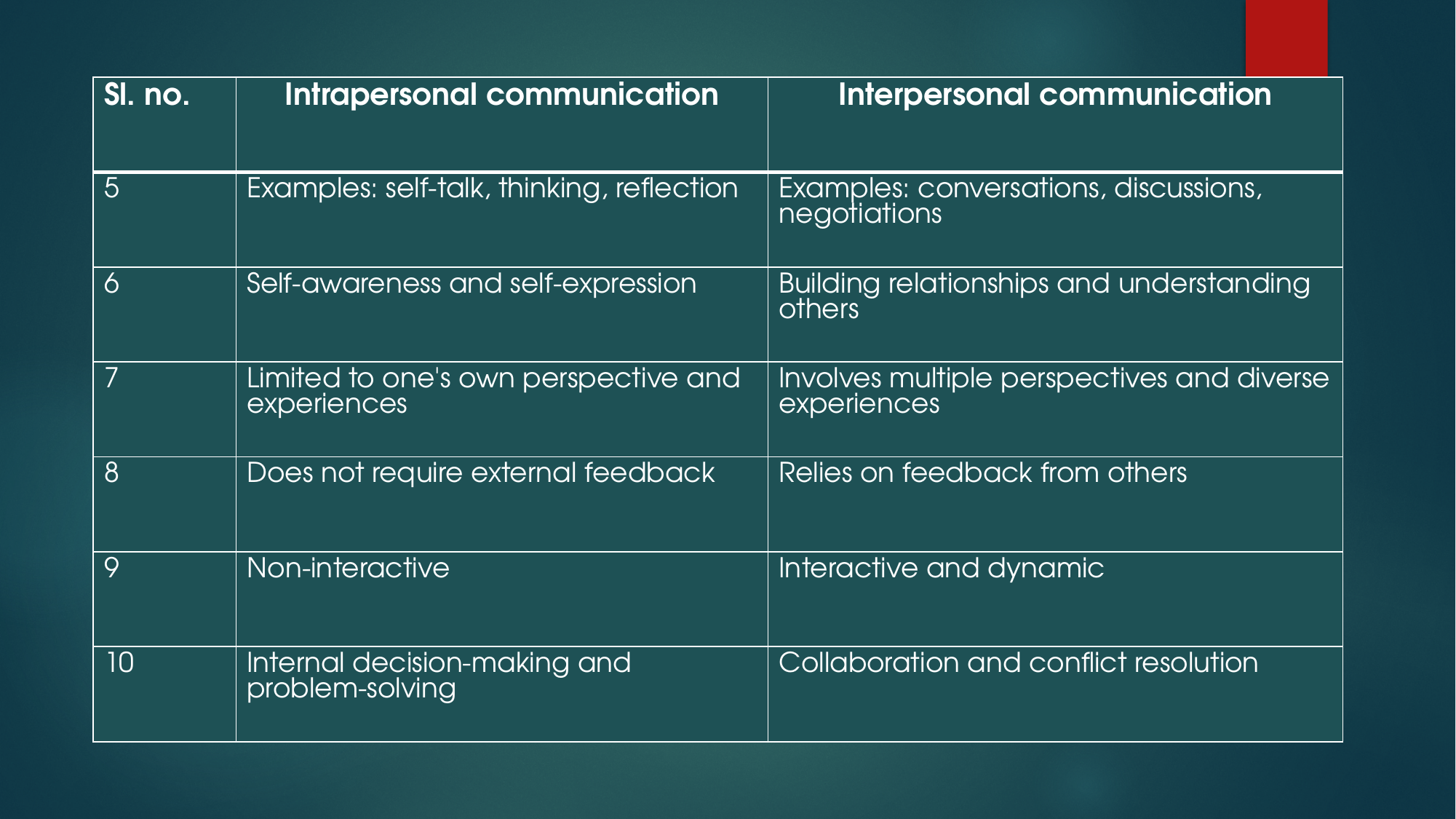

| Sl. no. | Intrapersonal communication | Interpersonal communication |
| --- | --- | --- |
| 5 | Examples: self-talk, thinking, reflection | Examples: conversations, discussions, negotiations |
| 6 | Self-awareness and self-expression | Building relationships and understanding others |
| 7 | Limited to one's own perspective and experiences | Involves multiple perspectives and diverse experiences |
| 8 | Does not require external feedback | Relies on feedback from others |
| 9 | Non-interactive | Interactive and dynamic |
| 10 | Internal decision-making and problem-solving | Collaboration and conflict resolution |